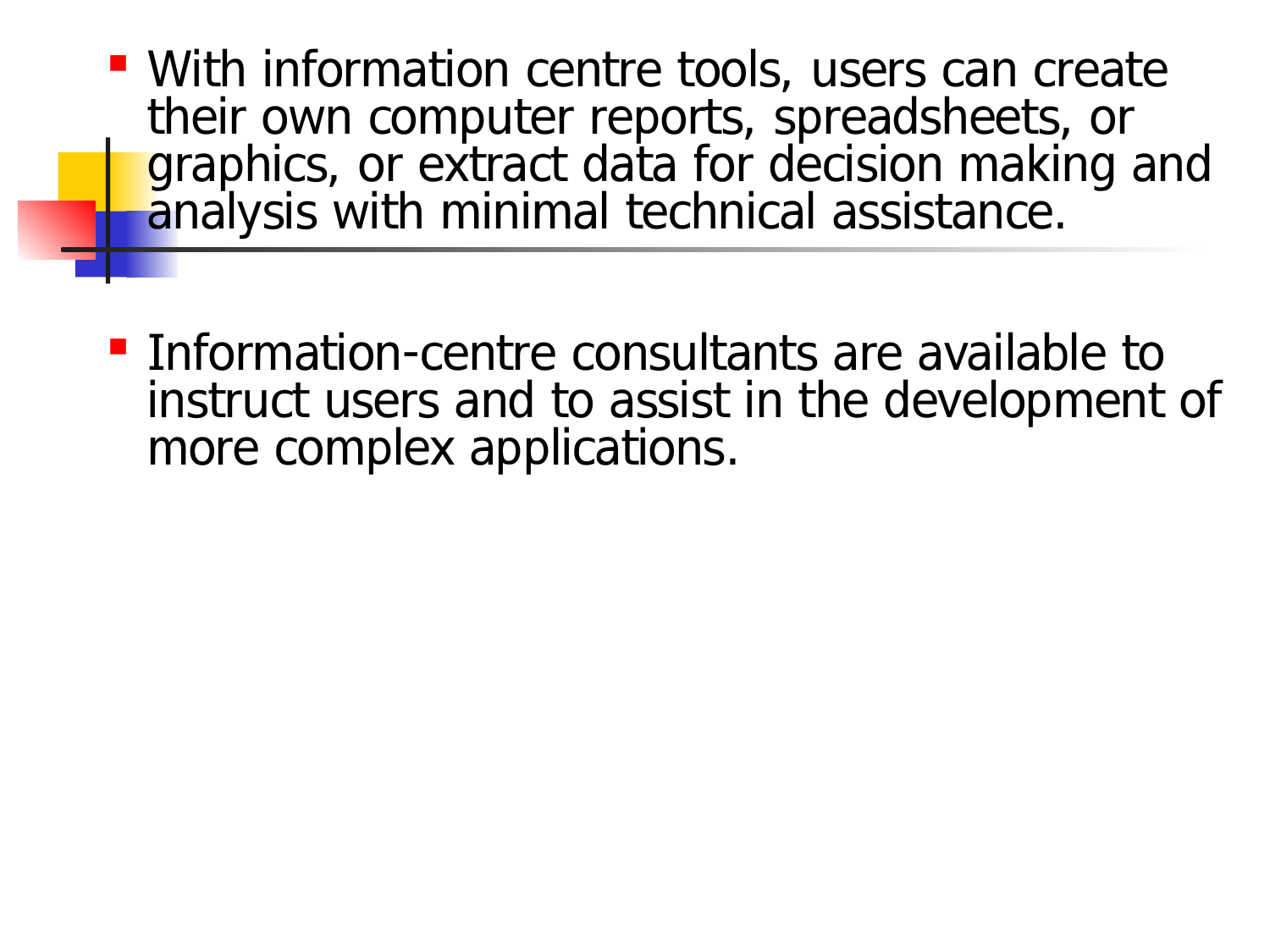

With information centre tools, users can create their own computer reports, spreadsheets, or graphics, or extract data for decision making and analysis with minimal technical assistance.

Information-centre consultants are available to instruct users and to assist in the development of more complex applications.